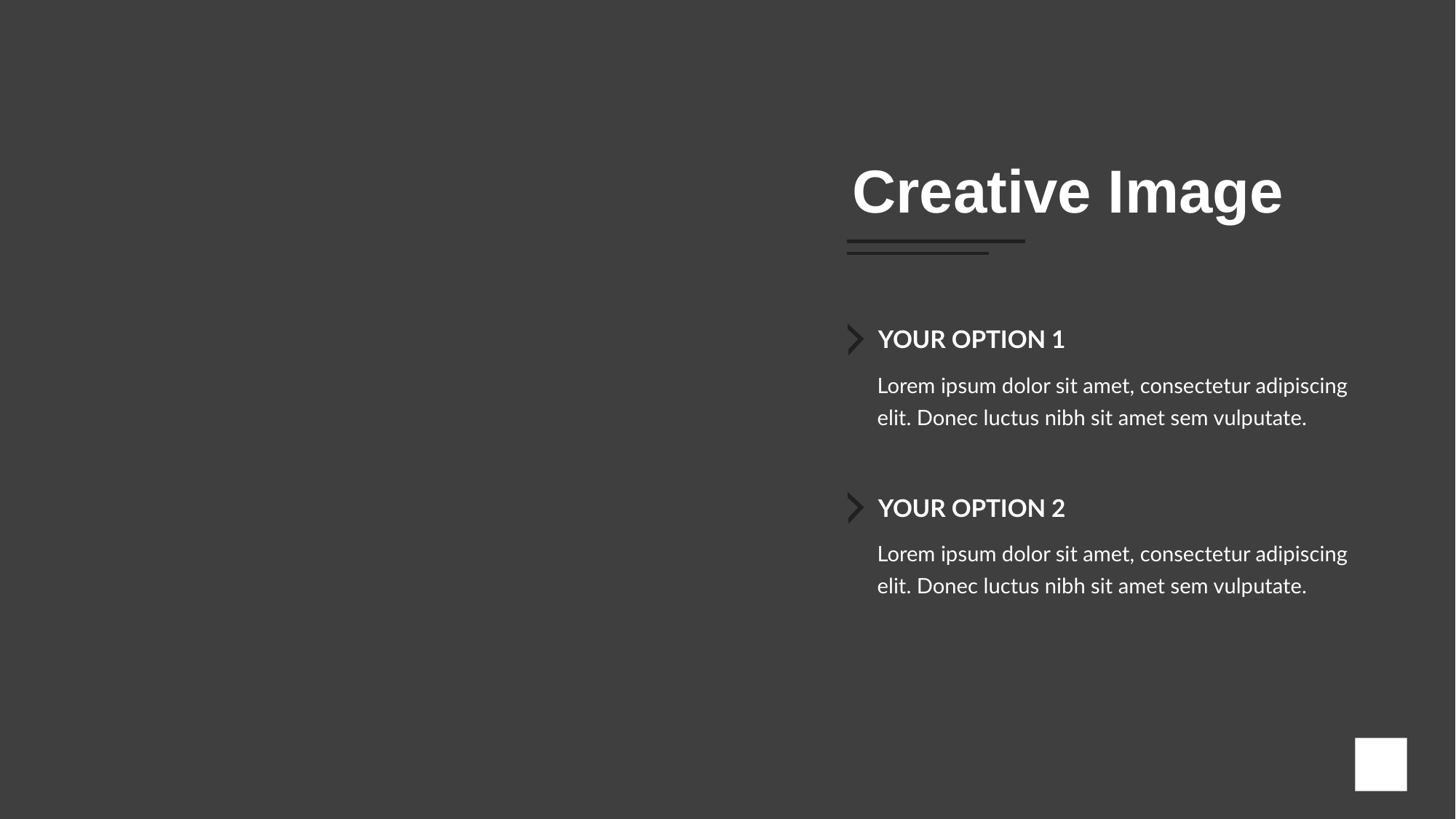

Creative Image
YOUR OPTION 1

Lorem ipsum dolor sit amet, consectetur adipiscing elit. Donec luctus nibh sit amet sem vulputate.
YOUR OPTION 2

Lorem ipsum dolor sit amet, consectetur adipiscing elit. Donec luctus nibh sit amet sem vulputate.
9